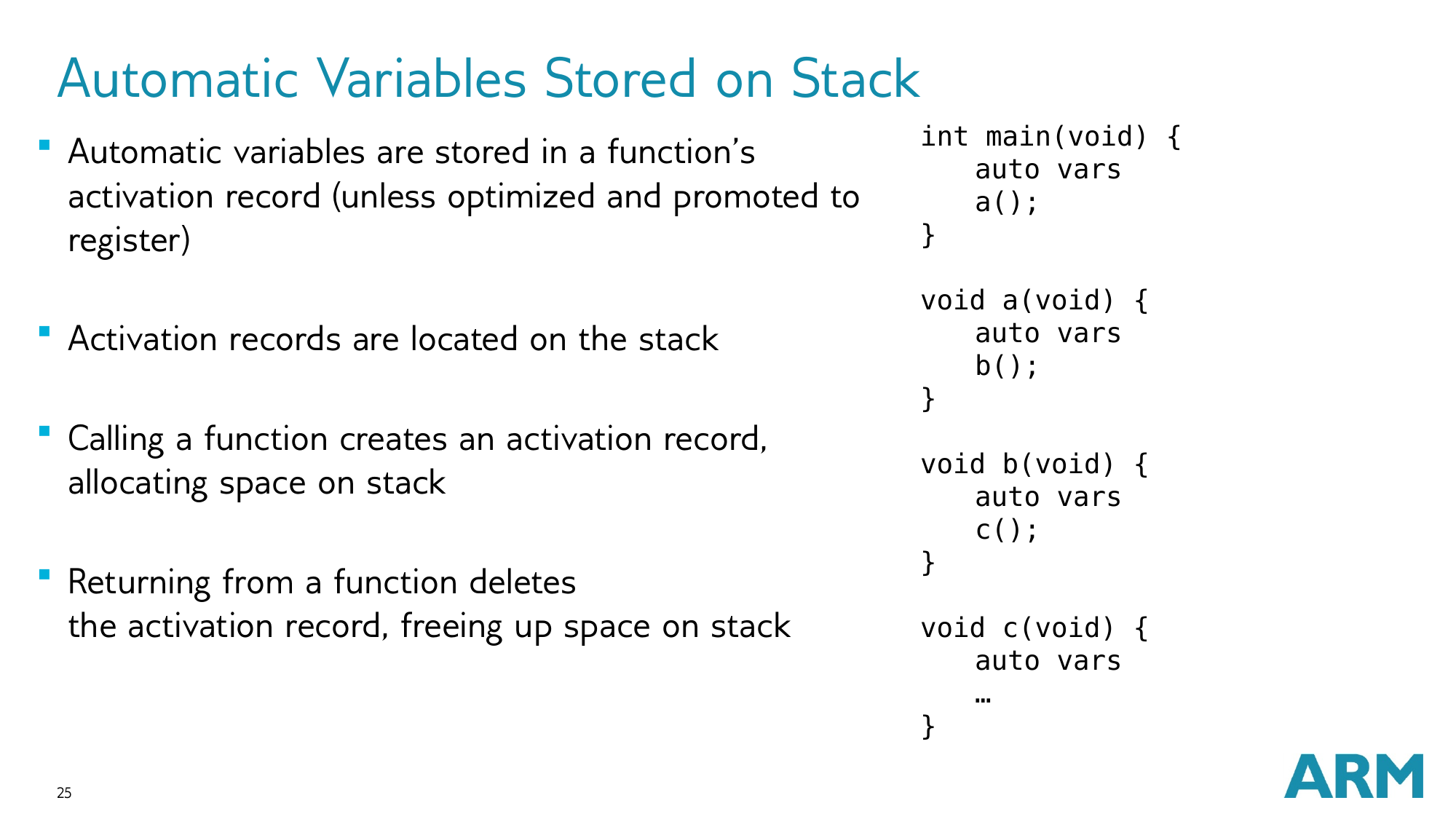

# Automatic Variables Stored on Stack
int main(void) {
	auto vars
	a();
}

void a(void) {
	auto vars
	b();
}

void b(void) {
	auto vars
	c();
}

void c(void) {
	auto vars
	…
}
Automatic variables are stored in a function’s activation record (unless optimized and promoted to register)

Activation records are located on the stack

Calling a function creates an activation record, allocating space on stack

Returning from a function deletes
the activation record, freeing up space on stack